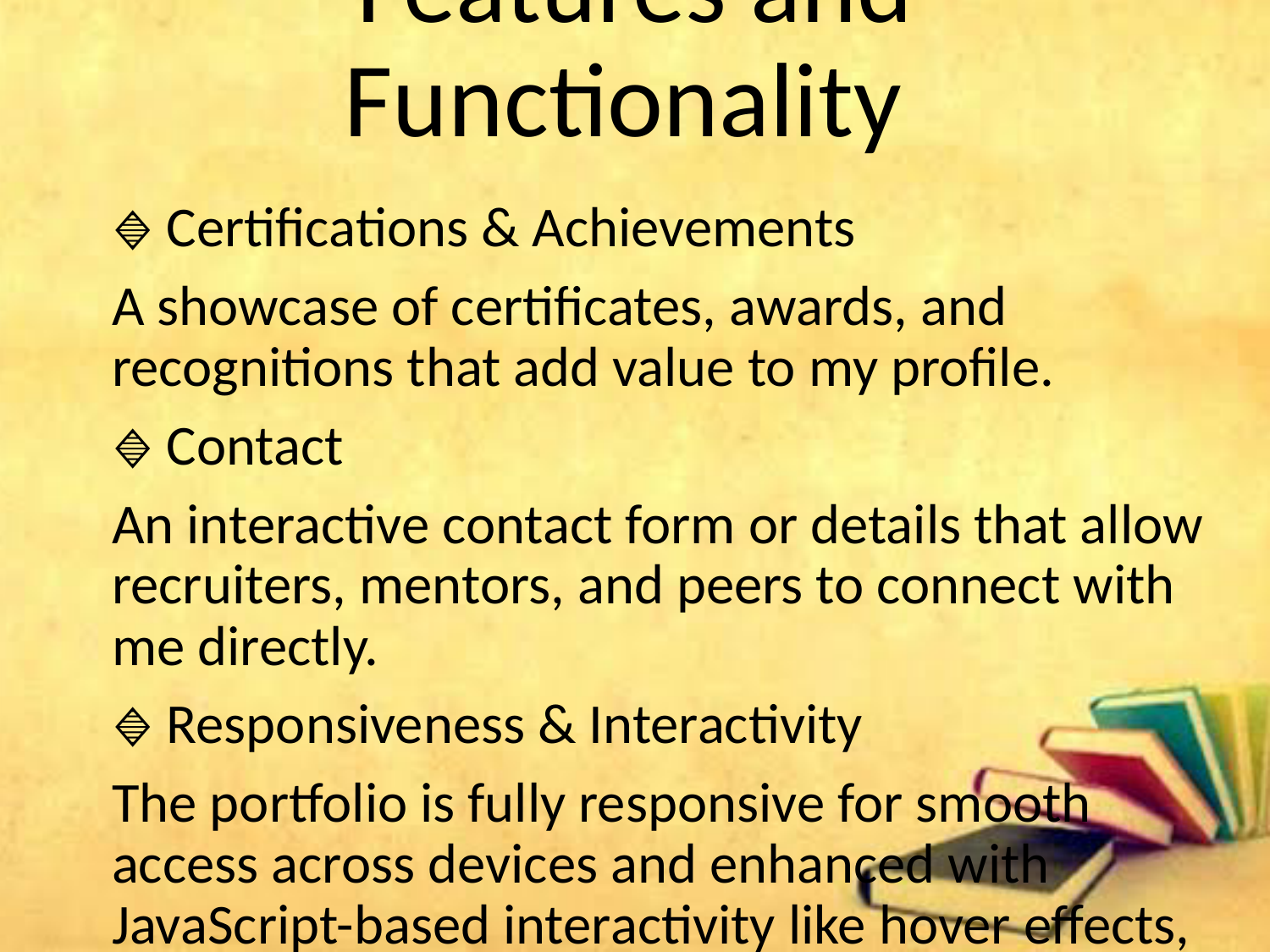

# Features and Functionality
🔹 Certifications & Achievements
A showcase of certificates, awards, and recognitions that add value to my profile.
🔹 Contact
An interactive contact form or details that allow recruiters, mentors, and peers to connect with me directly.
🔹 Responsiveness & Interactivity
The portfolio is fully responsive for smooth access across devices and enhanced with JavaScript-based interactivity like hover effects, smooth scrolling, and dynamic navigation.